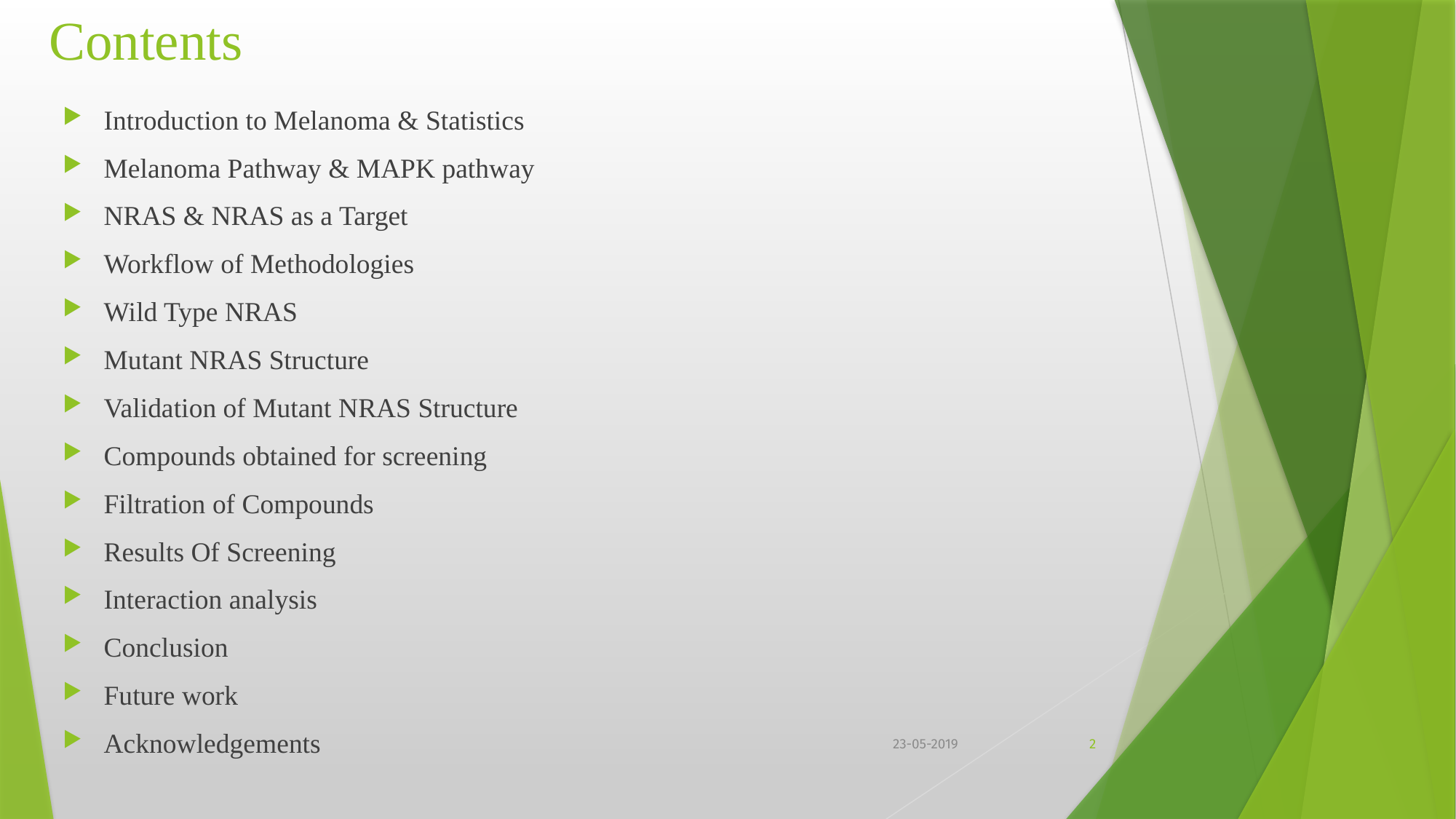

# Contents
Introduction to Melanoma & Statistics
Melanoma Pathway & MAPK pathway
NRAS & NRAS as a Target
Workflow of Methodologies
Wild Type NRAS
Mutant NRAS Structure
Validation of Mutant NRAS Structure
Compounds obtained for screening
Filtration of Compounds
Results Of Screening
Interaction analysis
Conclusion
Future work
Acknowledgements
23-05-2019
2